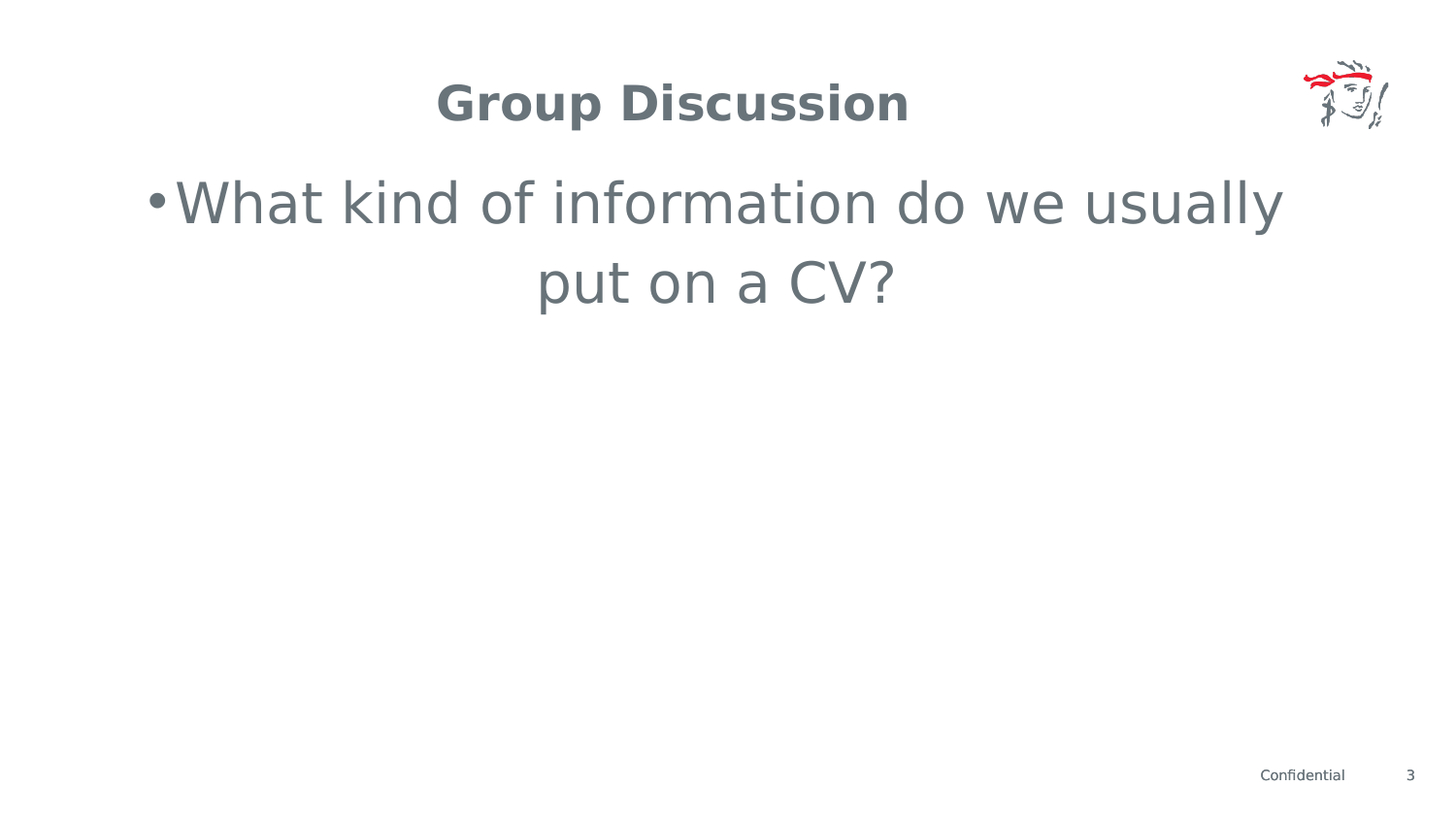

# Group Discussion
What kind of information do we usually
put on a CV?